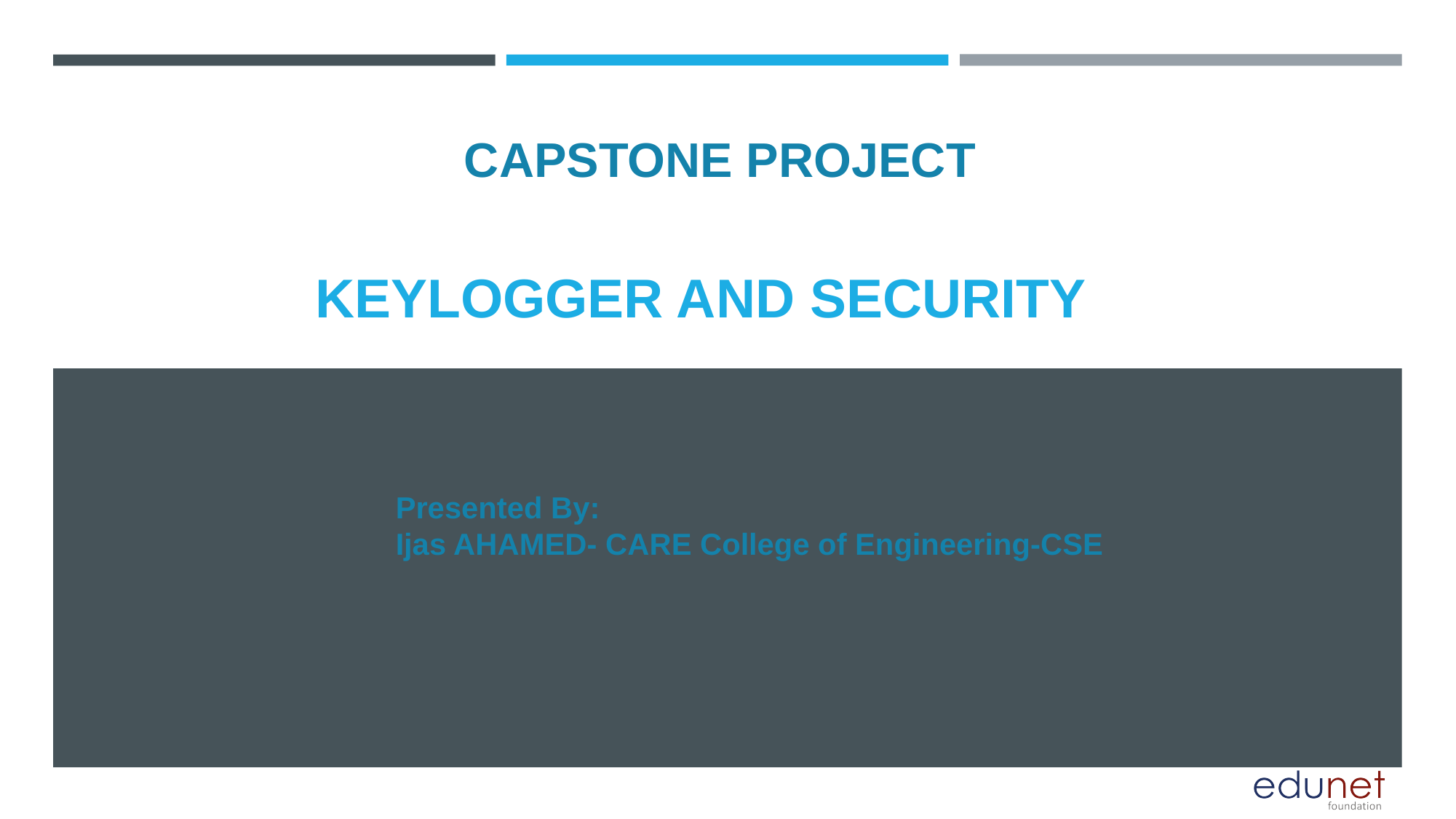

CAPSTONE PROJECT
# KEYLOGGER AND SECURITY
Presented By:
Ijas AHAMED- CARE College of Engineering-CSE